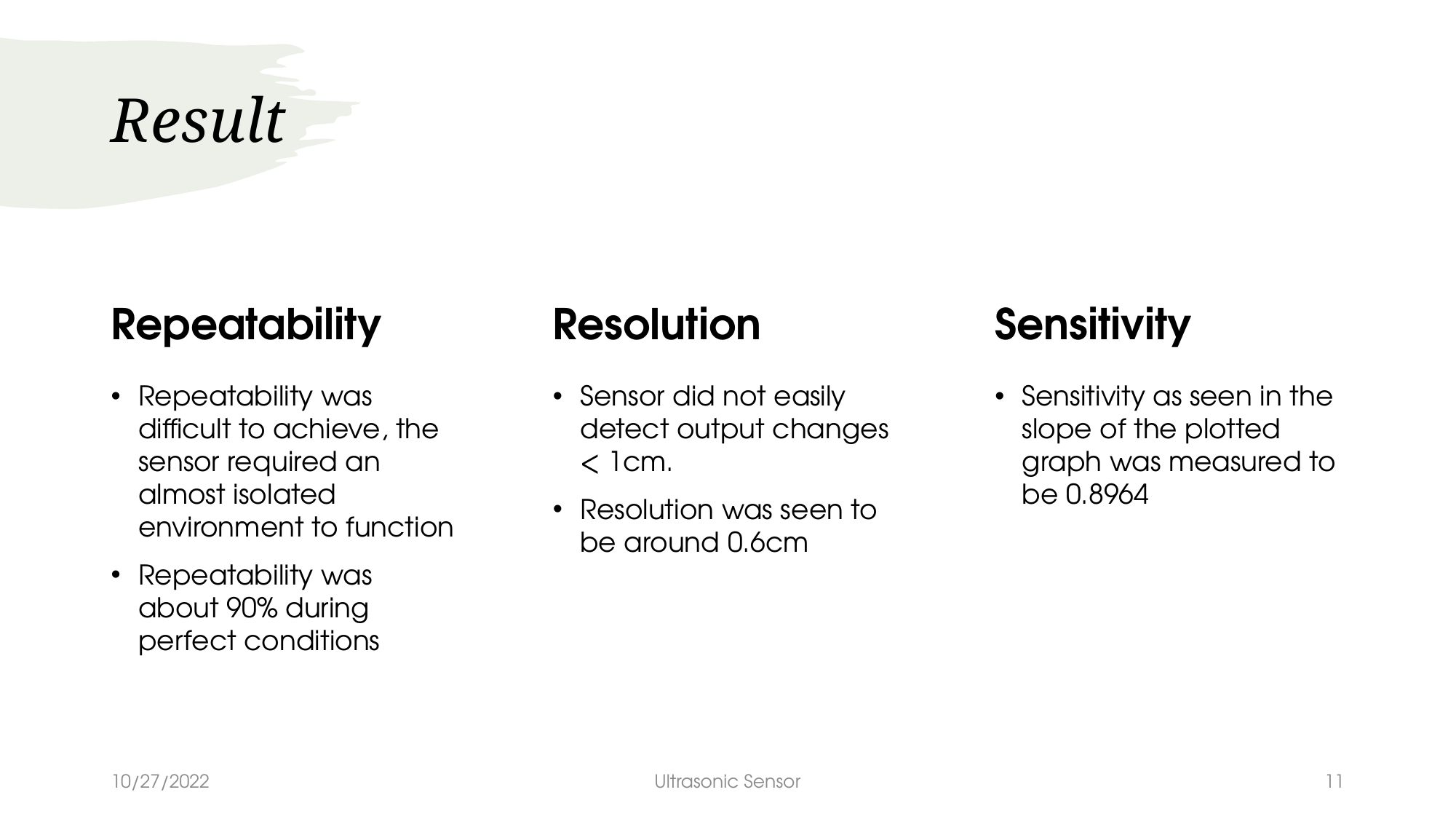

# Result
Repeatability
Resolution
Sensitivity
Repeatability was difficult to achieve, the sensor required an almost isolated environment to function
Repeatability was about 90% during perfect conditions
Sensor did not easily detect output changes < 1cm.
Resolution was seen to be around 0.6cm

Sensitivity as seen in the slope of the plotted graph was measured to be 0.8964
10/27/2022
Ultrasonic Sensor
11